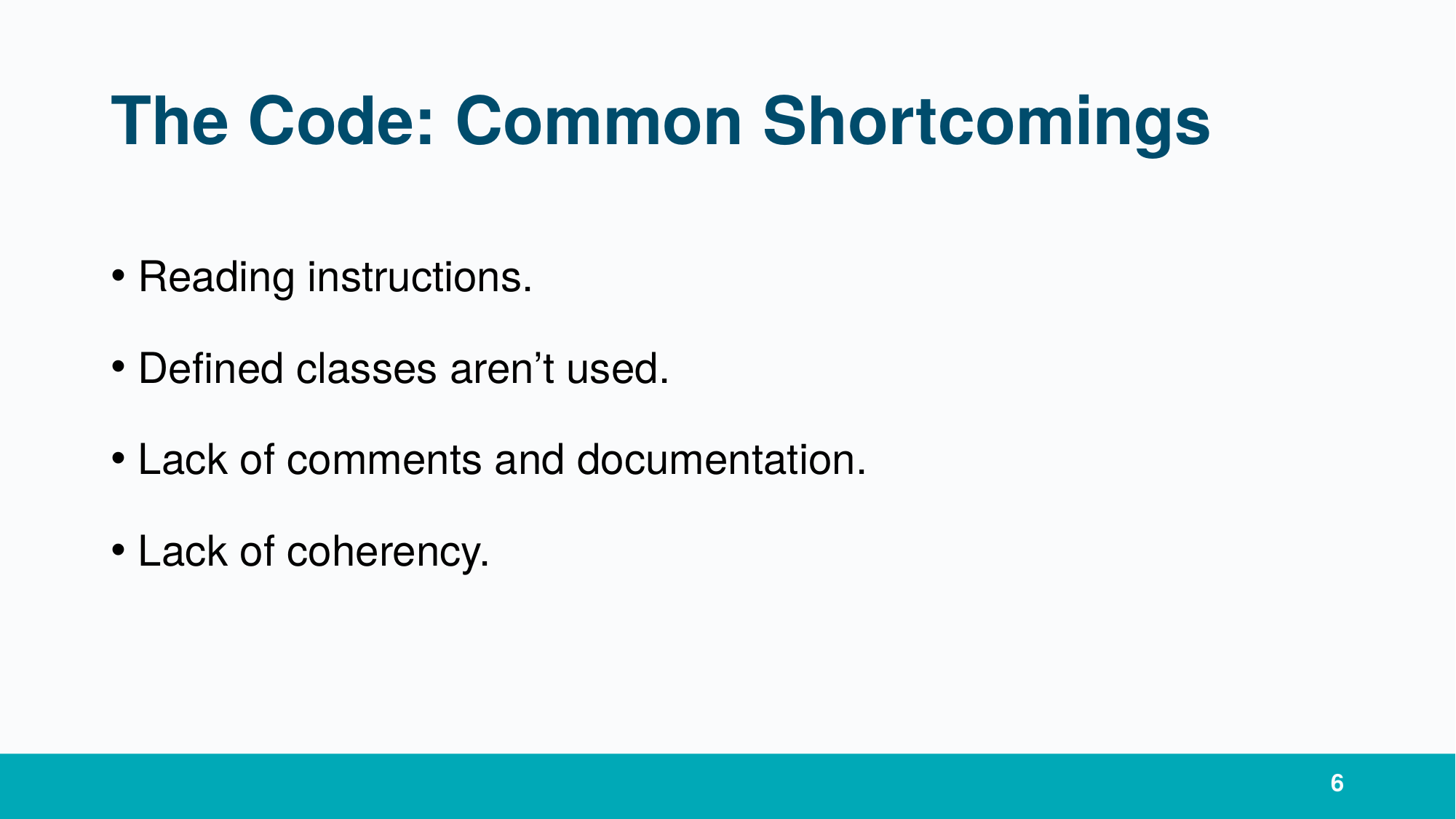

# The Code: Common Shortcomings
Reading instructions.
Defined classes aren’t used.
Lack of comments and documentation.
Lack of coherency.

6